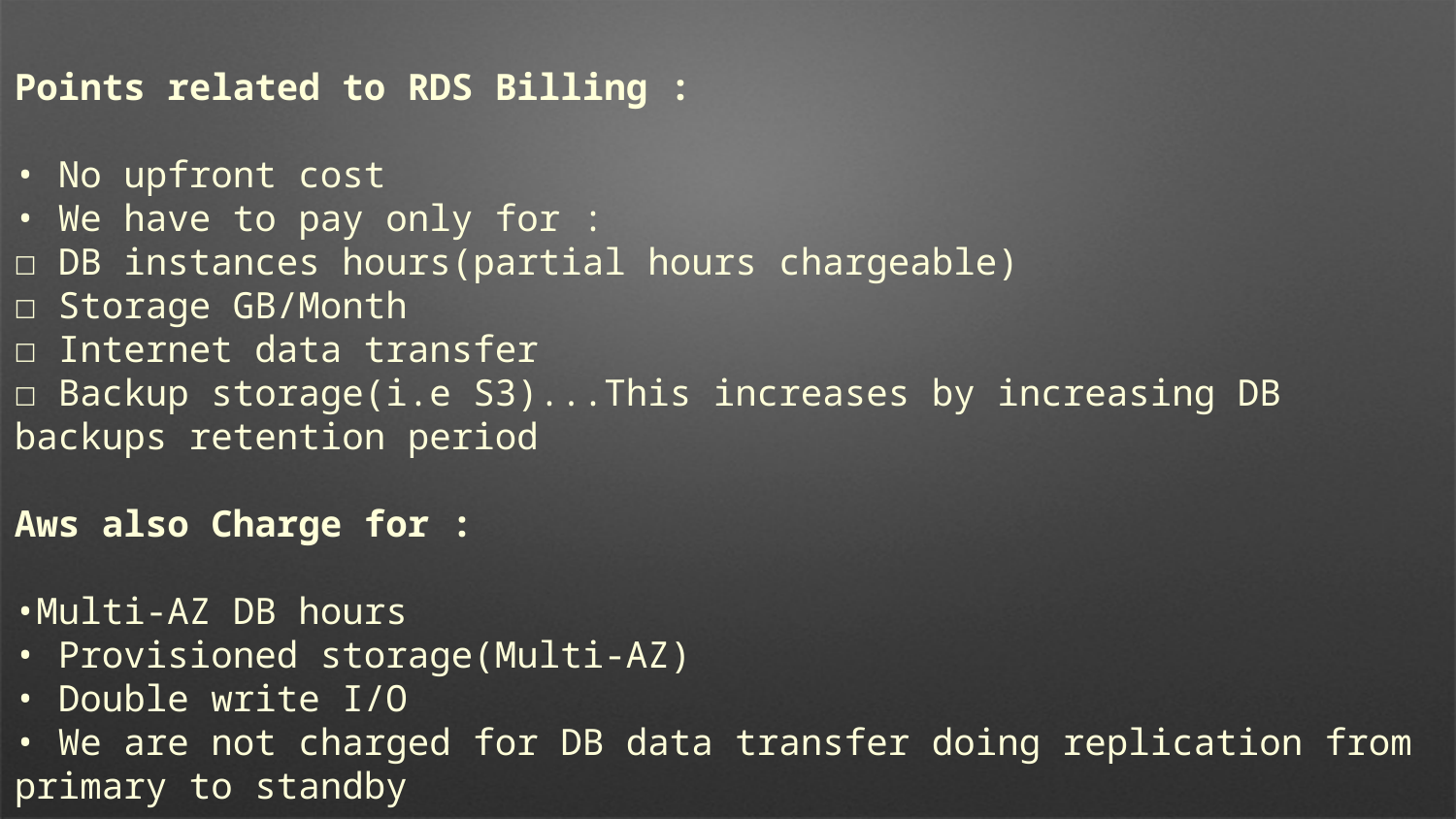

Points related to RDS Billing :

• No upfront cost
• We have to pay only for :
☐ DB instances hours(partial hours chargeable)
☐ Storage GB/Month
☐ Internet data transfer
☐ Backup storage(i.e S3)...This increases by increasing DB backups retention period

Aws also Charge for :

•Multi-AZ DB hours
• Provisioned storage(Multi-AZ)
• Double write I/O
• We are not charged for DB data transfer doing replication from primary to standby